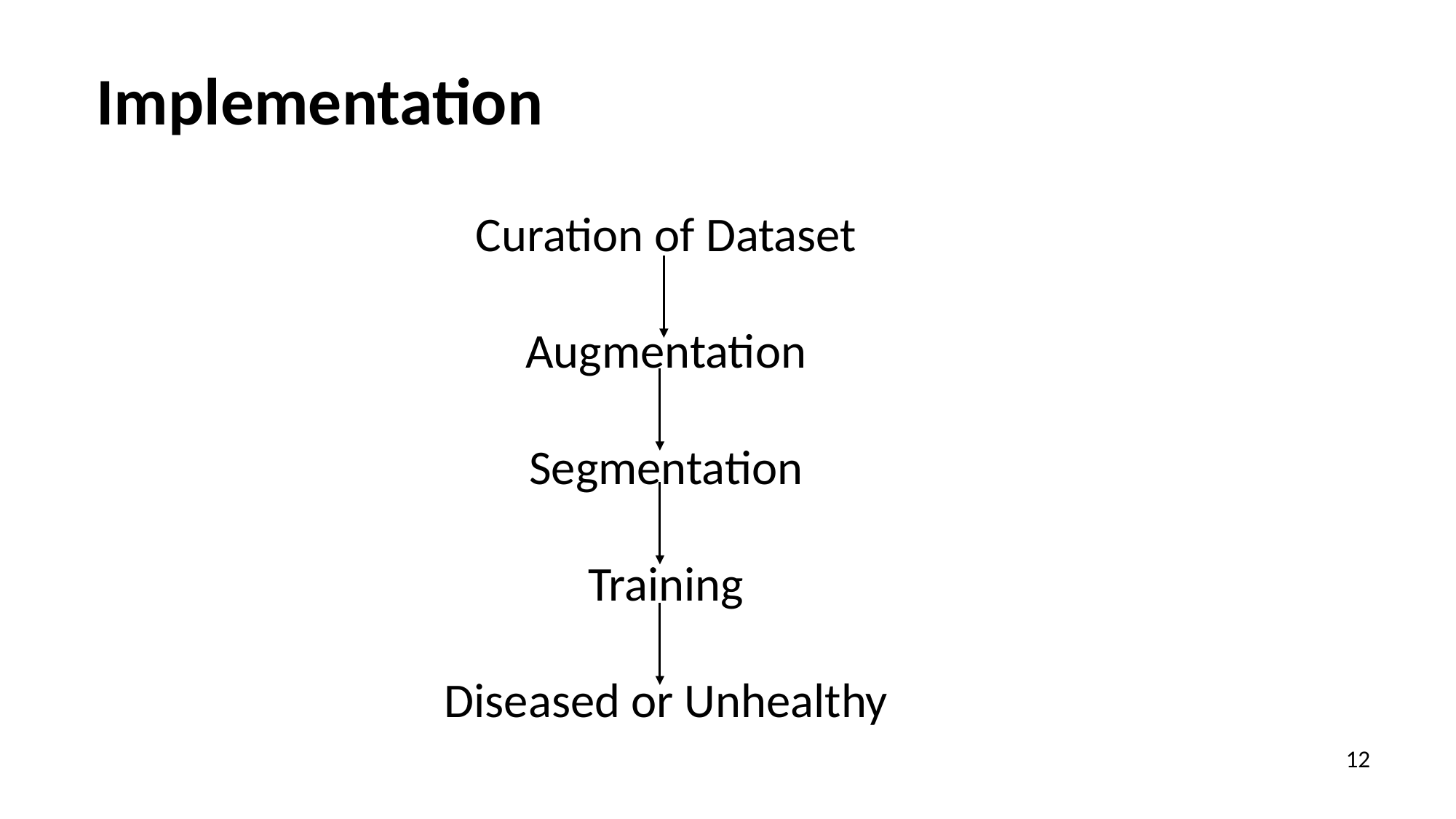

Implementation
Curation of Dataset

Augmentation

Segmentation

Training

Diseased or Unhealthy

12